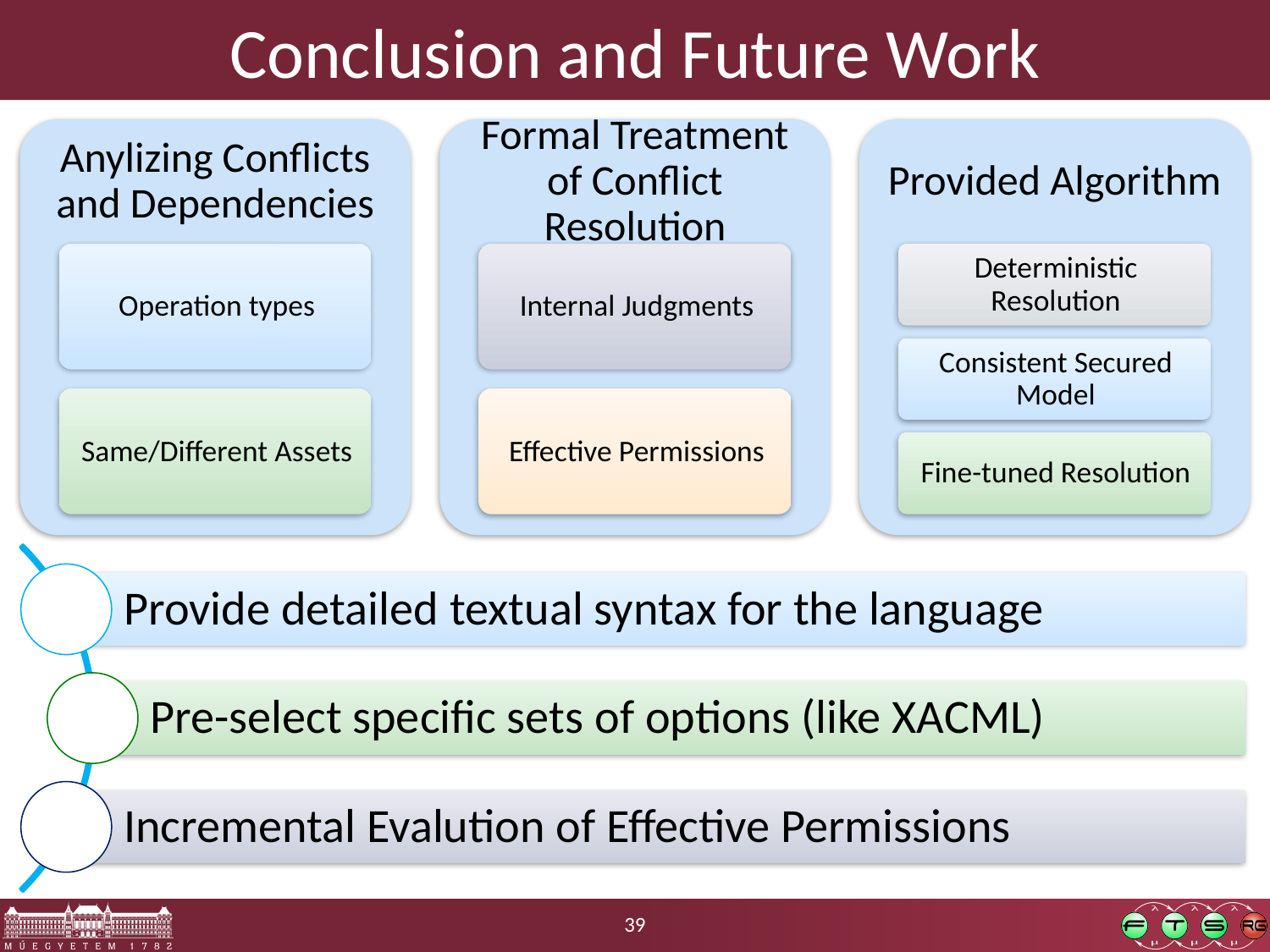

# Conclusion and Future Work
Anylizing Conflicts and Dependencies
Operation types
Same/Different Assets
Formal Treatment of Conflict Resolution
Internal Judgments
Effective Permissions
Provided Algorithm
Deterministic Resolution
Consistent Secured Model
Fine-tuned Resolution
Provide detailed textual syntax for the language
Pre-select specific sets of options (like XACML)
Incremental Evalution of Effective Permissions
39